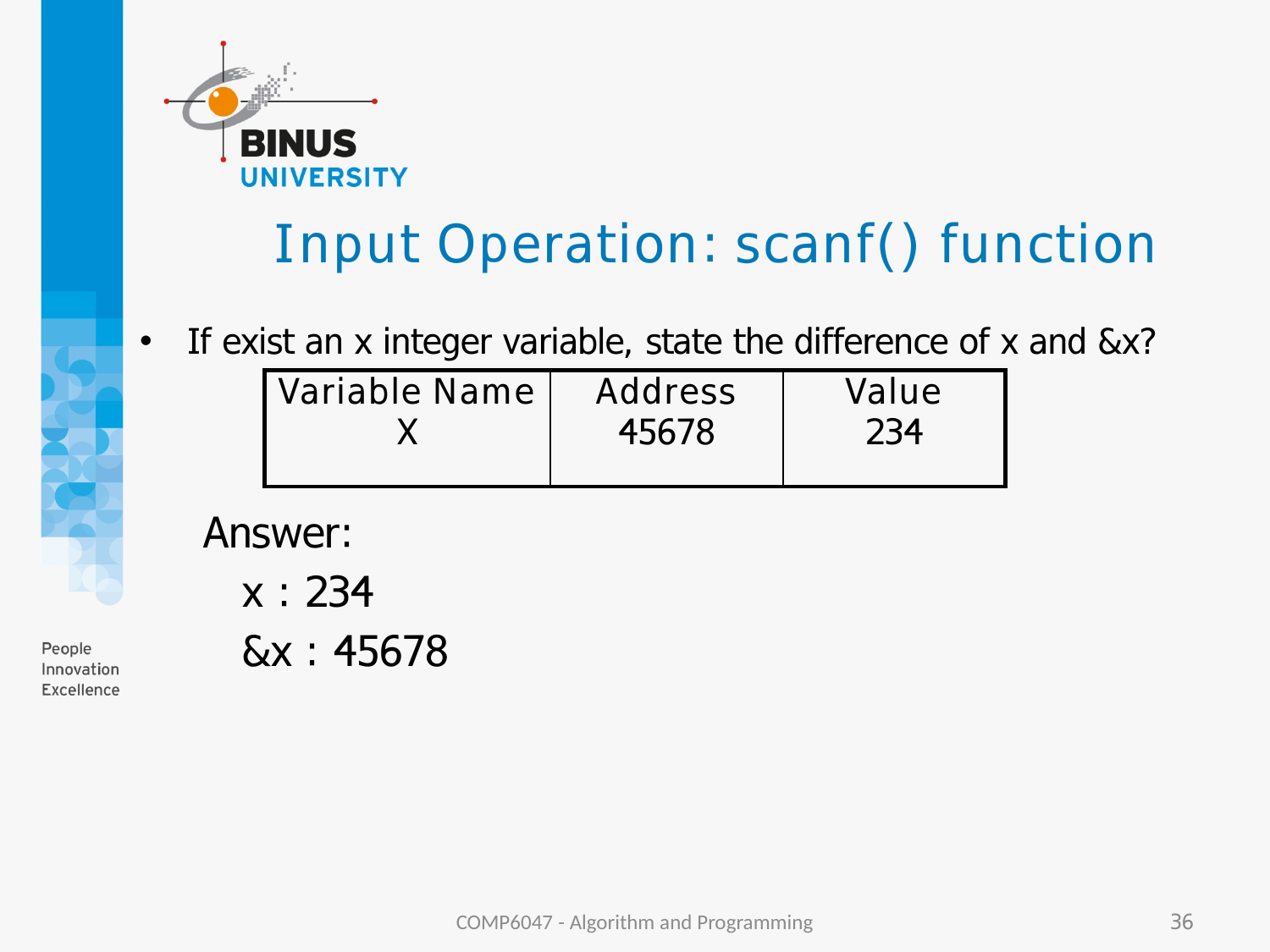

# Input Operation: scanf() function
If exist an x integer variable, state the difference of x and &x?

Answer:
	x : 234
	&x : 45678

| Variable Name X | Address 45678 | Value 234 |
| --- | --- | --- |
COMP6047 - Algorithm and Programming
36